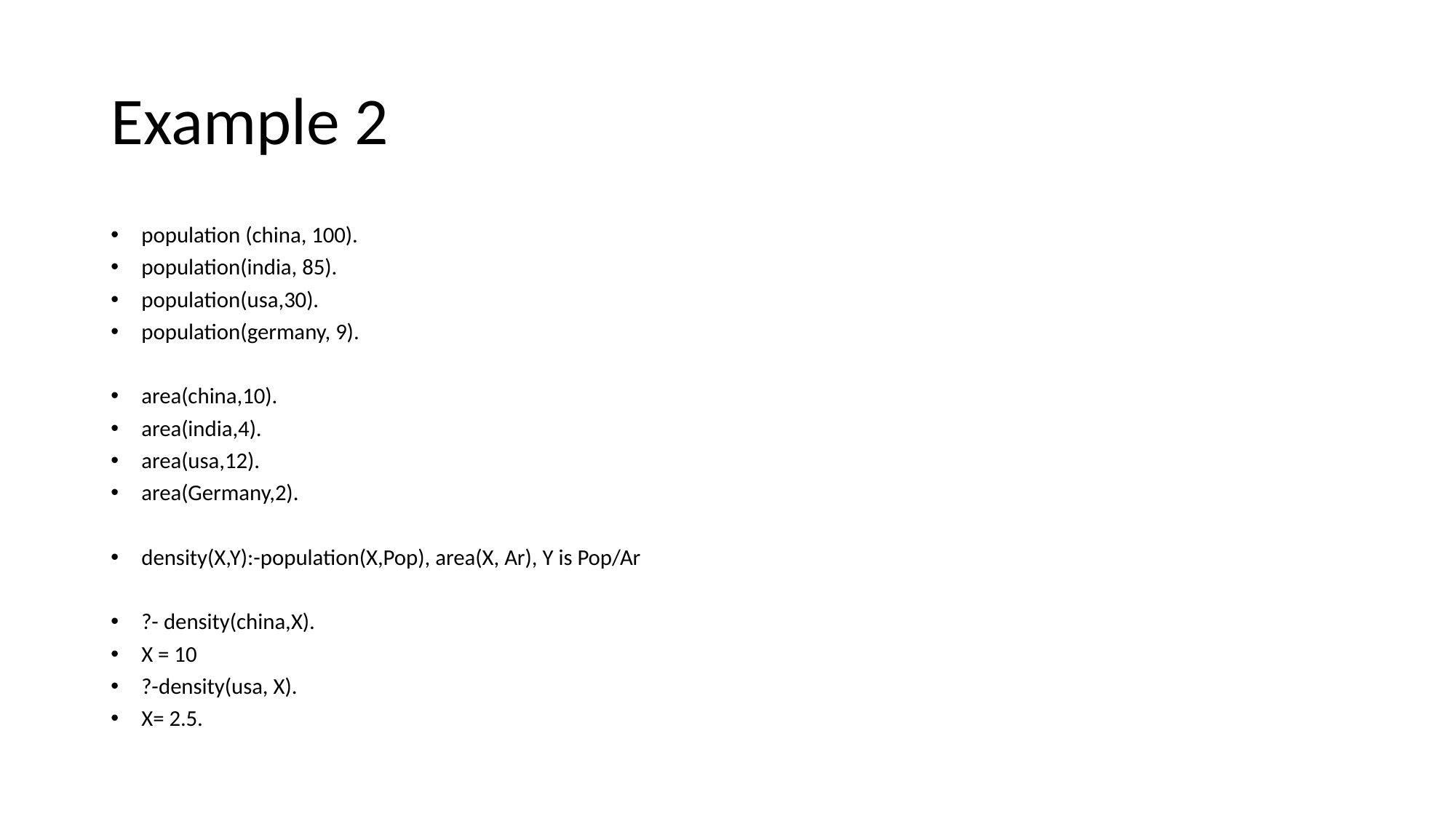

# Example 2
population (china, 100).
population(india, 85).
population(usa,30).
population(germany, 9).

area(china,10).
area(india,4).
area(usa,12).
area(Germany,2).

density(X,Y):-population(X,Pop), area(X, Ar), Y is Pop/Ar

?- density(china,X).
X = 10
?-density(usa, X).
X= 2.5.